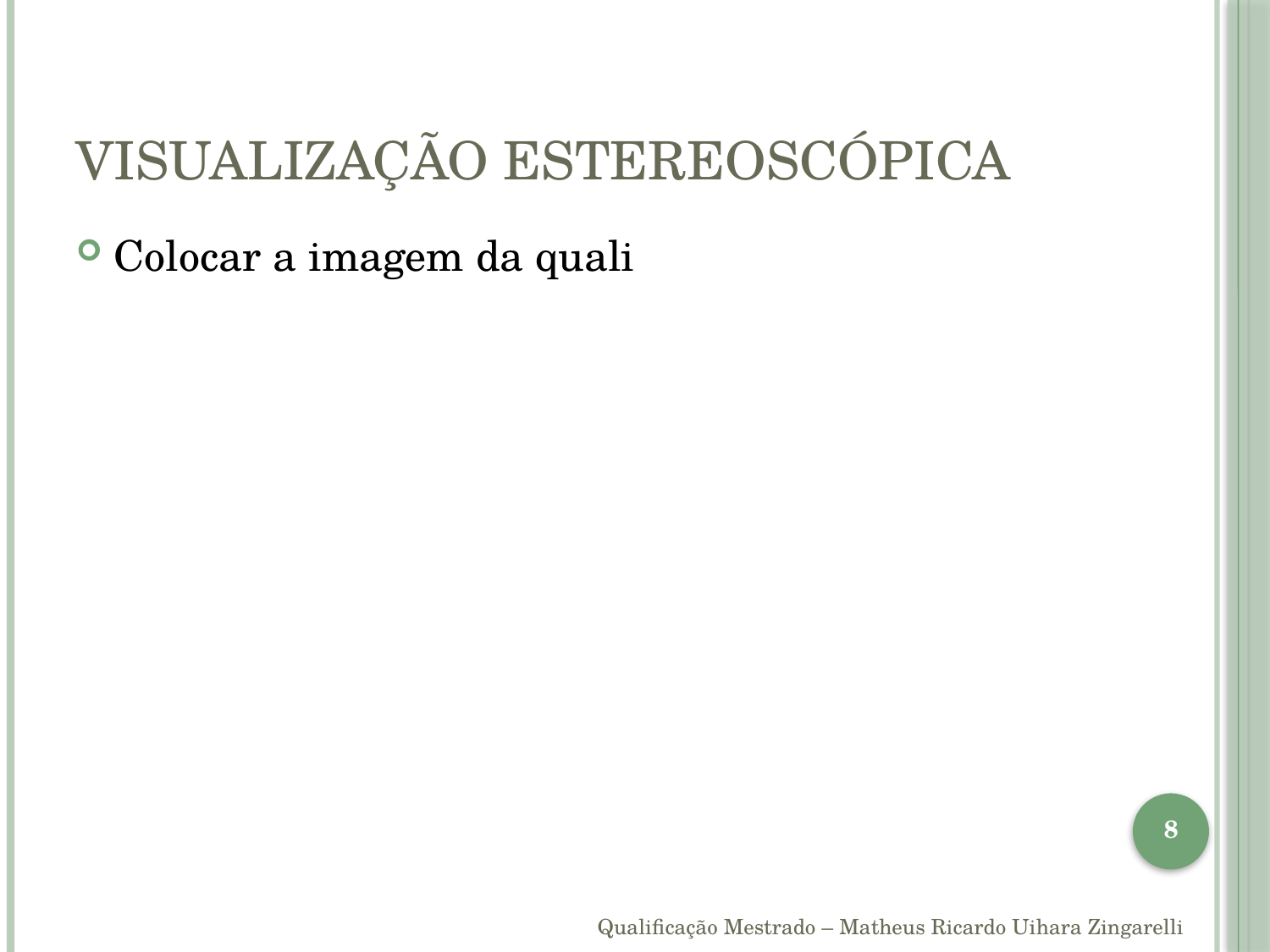

# Visualização Estereoscópica
Colocar a imagem da quali
8
Qualificação Mestrado – Matheus Ricardo Uihara Zingarelli